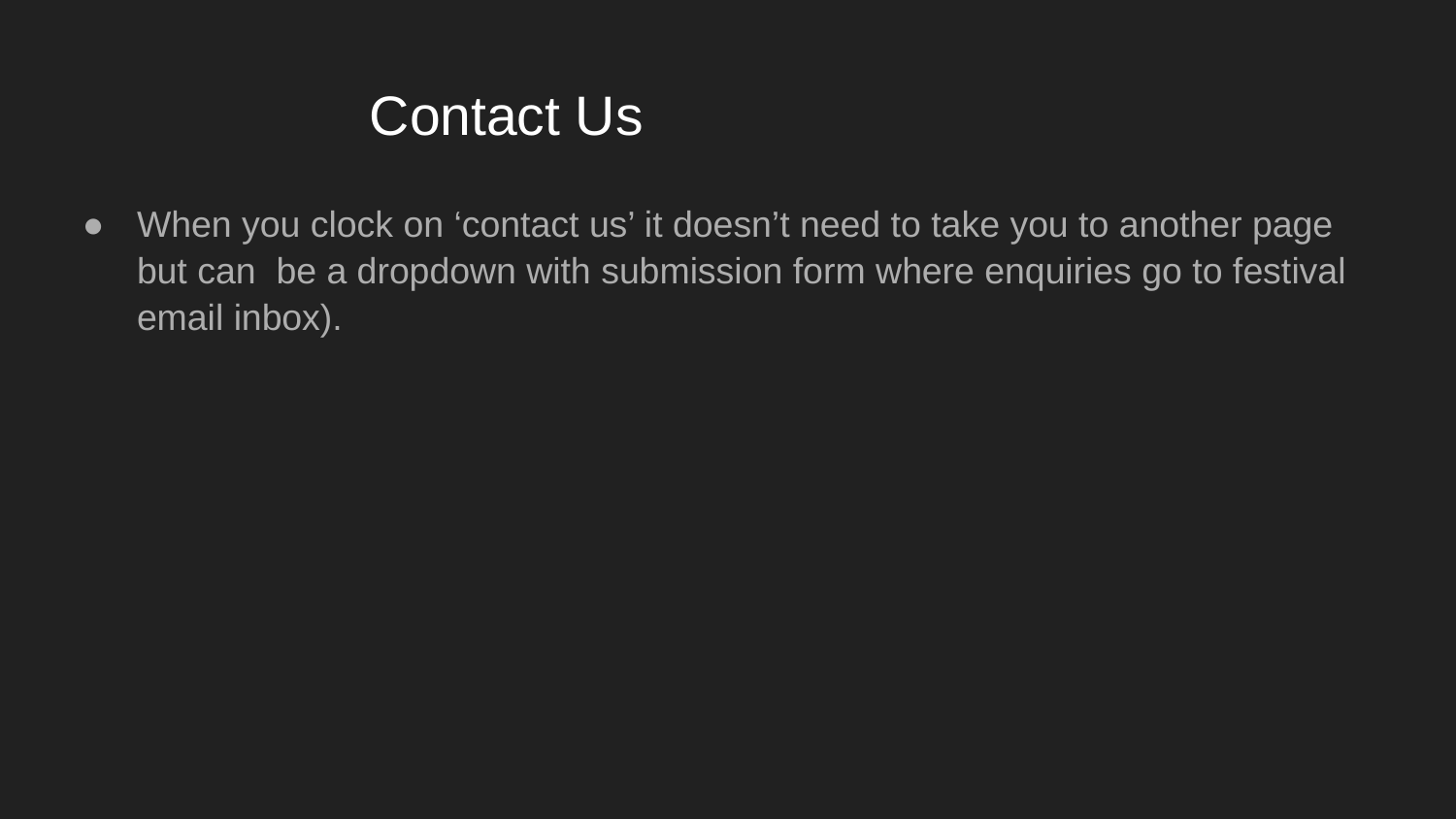

# Contact Us
When you clock on ‘contact us’ it doesn’t need to take you to another page but can  be a dropdown with submission form where enquiries go to festival email inbox).